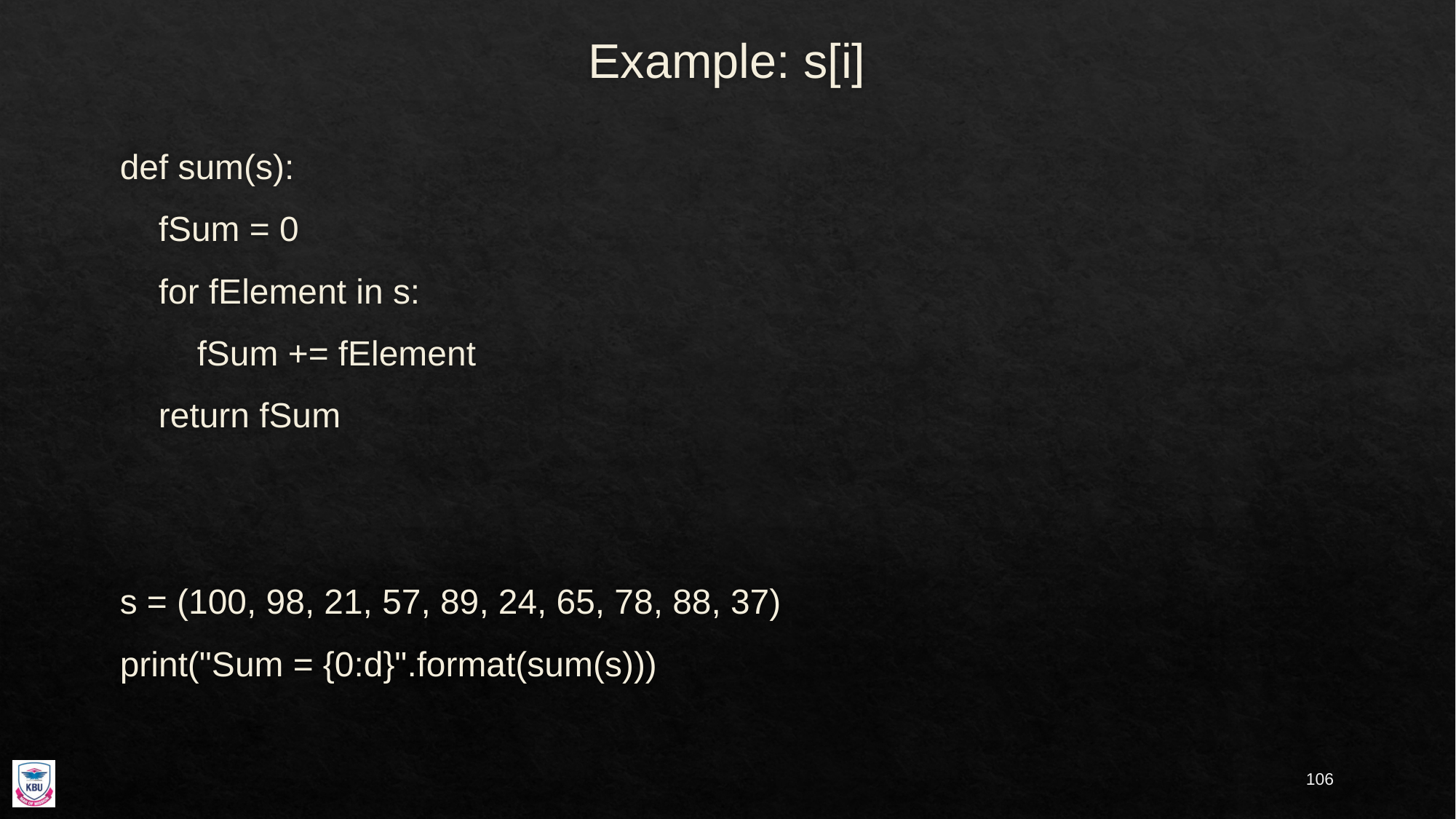

# Example: s[i]
def sum(s):
    fSum = 0
    for fElement in s:
        fSum += fElement
    return fSum

s = (100, 98, 21, 57, 89, 24, 65, 78, 88, 37)
print("Sum = {0:d}".format(sum(s)))
106